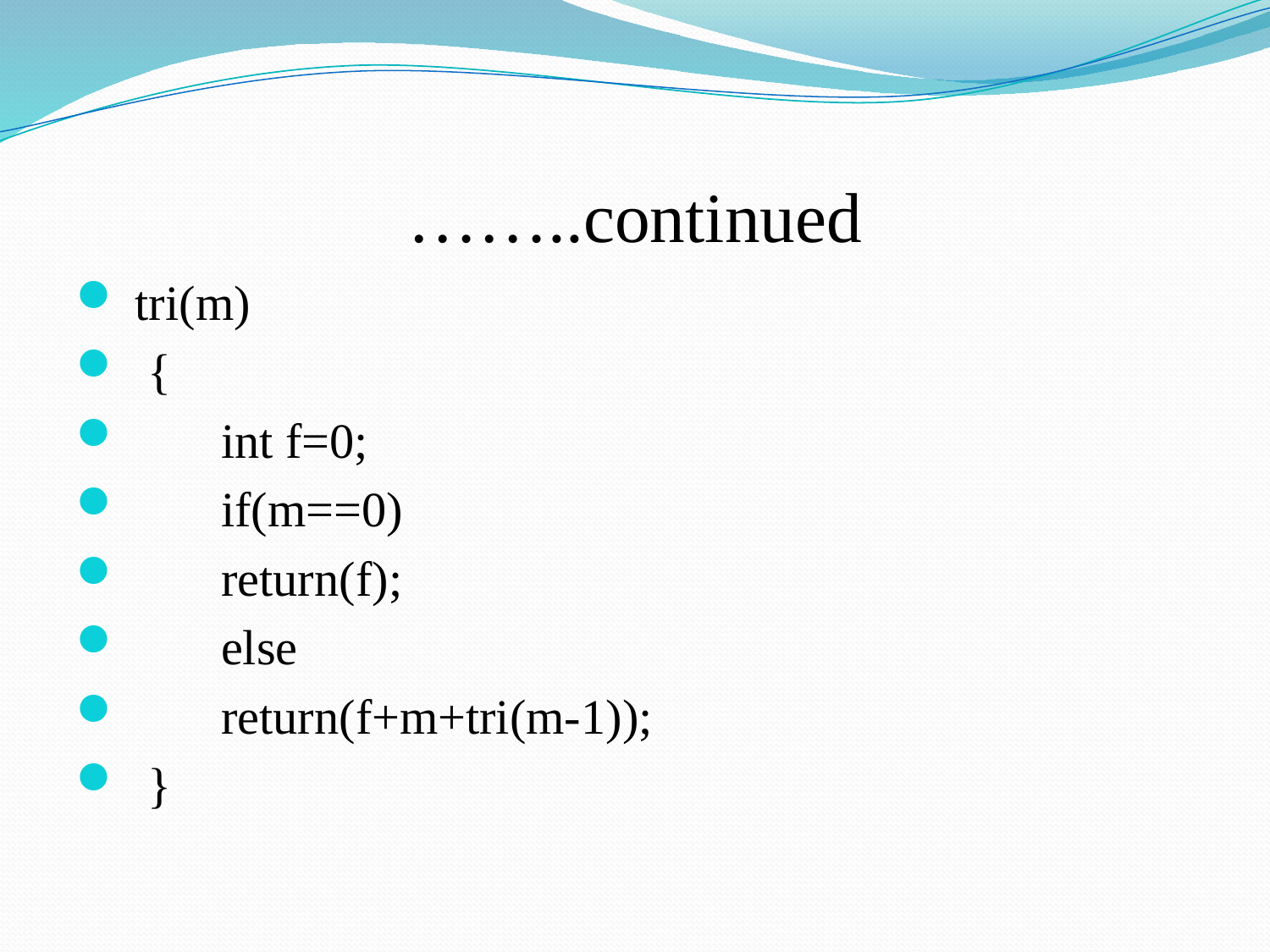

# ……..continued
 tri(m)
  {
        int f=0;
        if(m==0)
        return(f);
        else
        return(f+m+tri(m-1));
  }